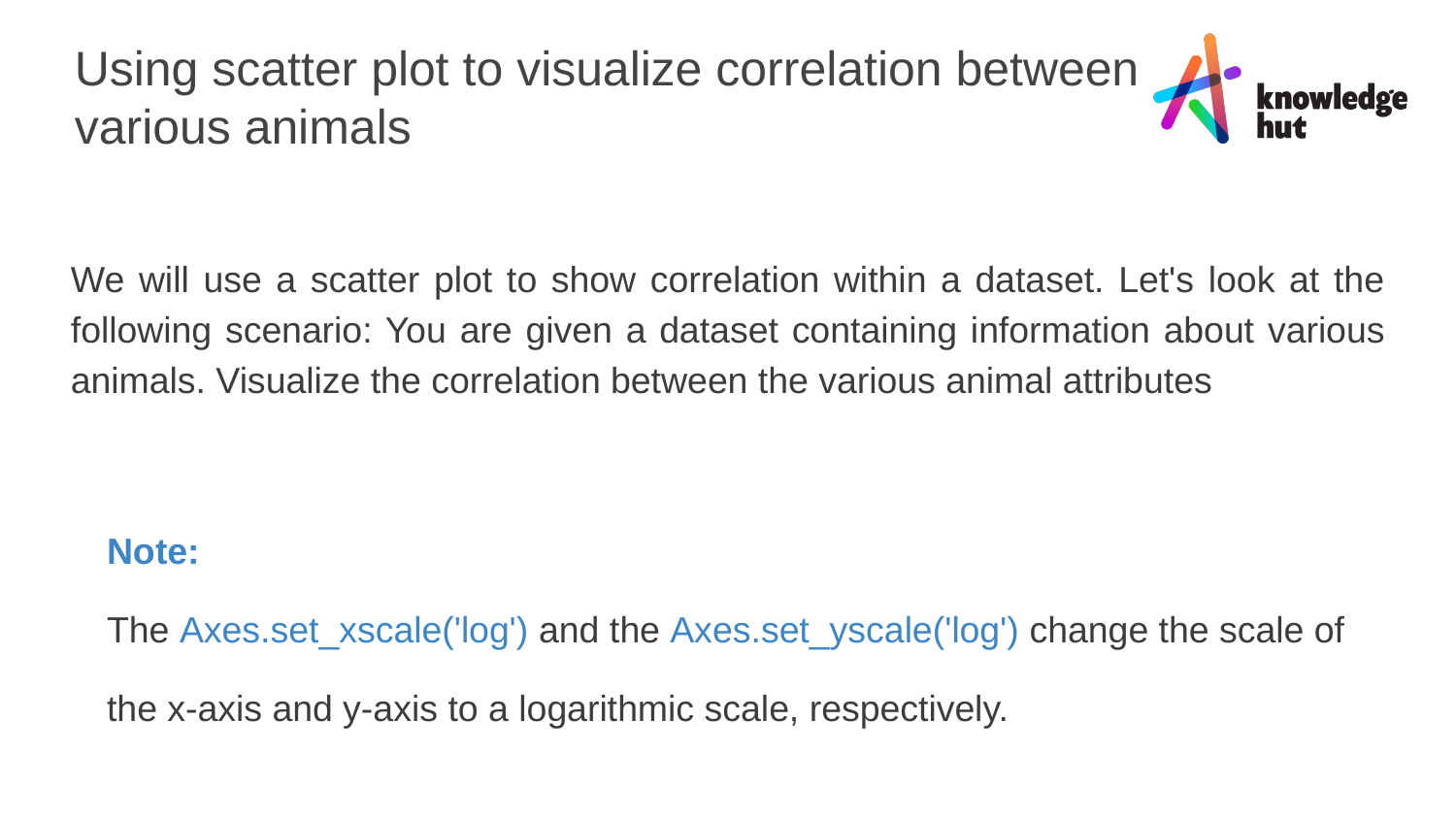

Using scatter plot to visualize correlation between various animals
We will use a scatter plot to show correlation within a dataset. Let's look at the following scenario: You are given a dataset containing information about various animals. Visualize the correlation between the various animal attributes
Note:
The Axes.set_xscale('log') and the Axes.set_yscale('log') change the scale of the x-axis and y-axis to a logarithmic scale, respectively.